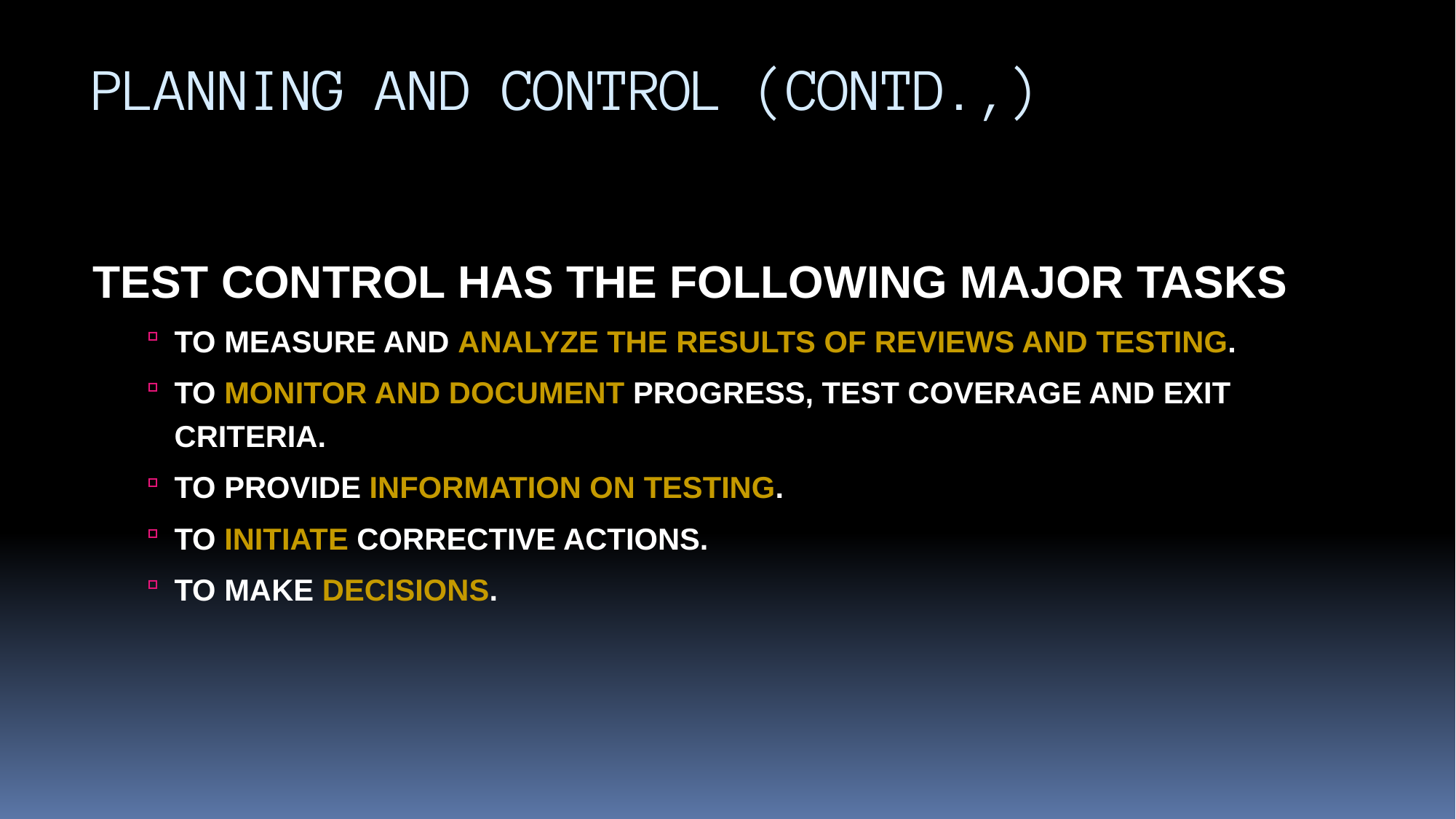

# PLANNING AND CONTROL (CONTD.,)
TEST CONTROL HAS THE FOLLOWING MAJOR TASKS
TO MEASURE AND ANALYZE THE RESULTS OF REVIEWS AND TESTING.
TO MONITOR AND DOCUMENT PROGRESS, TEST COVERAGE AND EXIT CRITERIA.
TO PROVIDE INFORMATION ON TESTING.
TO INITIATE CORRECTIVE ACTIONS.
TO MAKE DECISIONS.